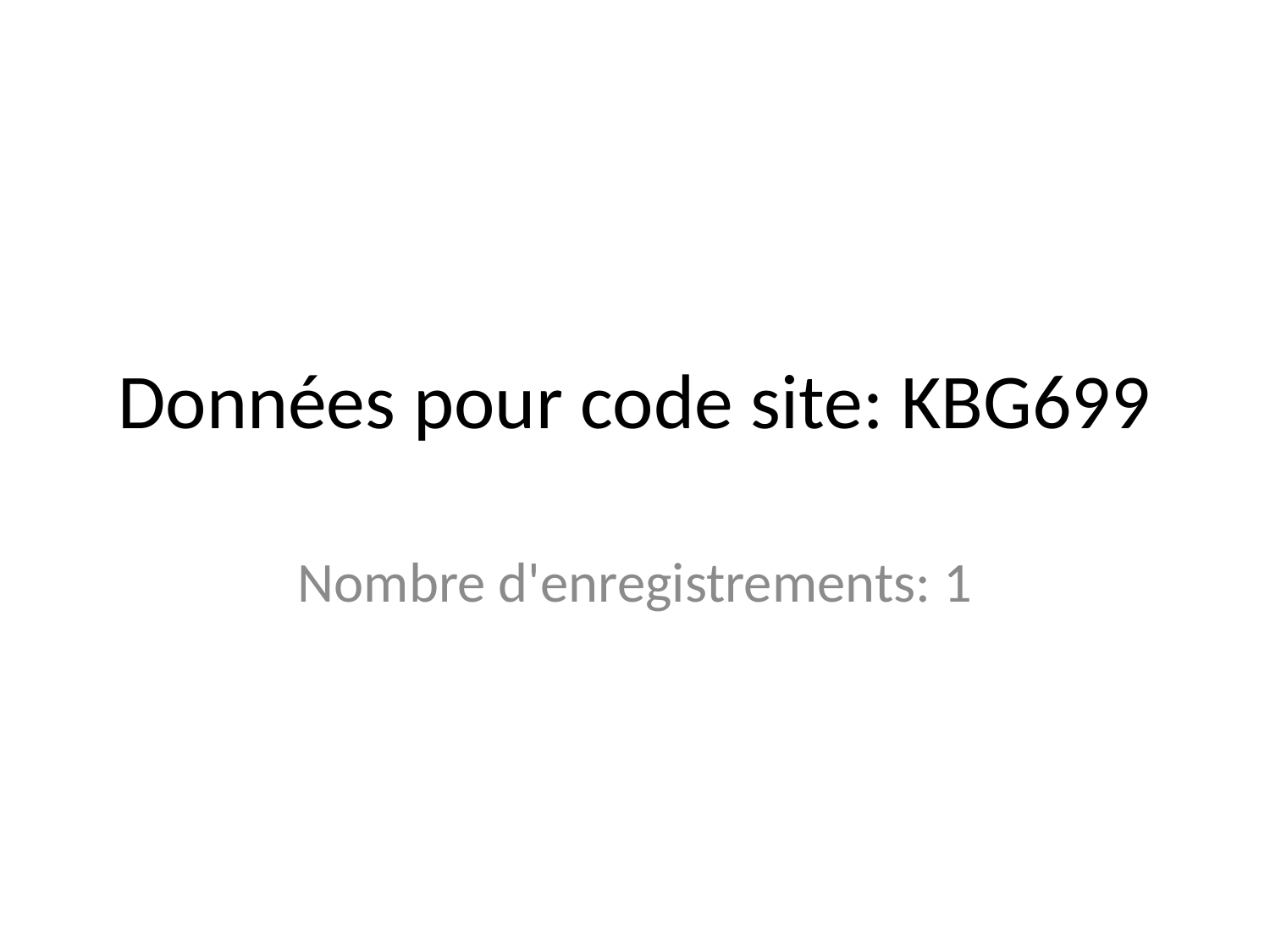

# Données pour code site: KBG699
Nombre d'enregistrements: 1